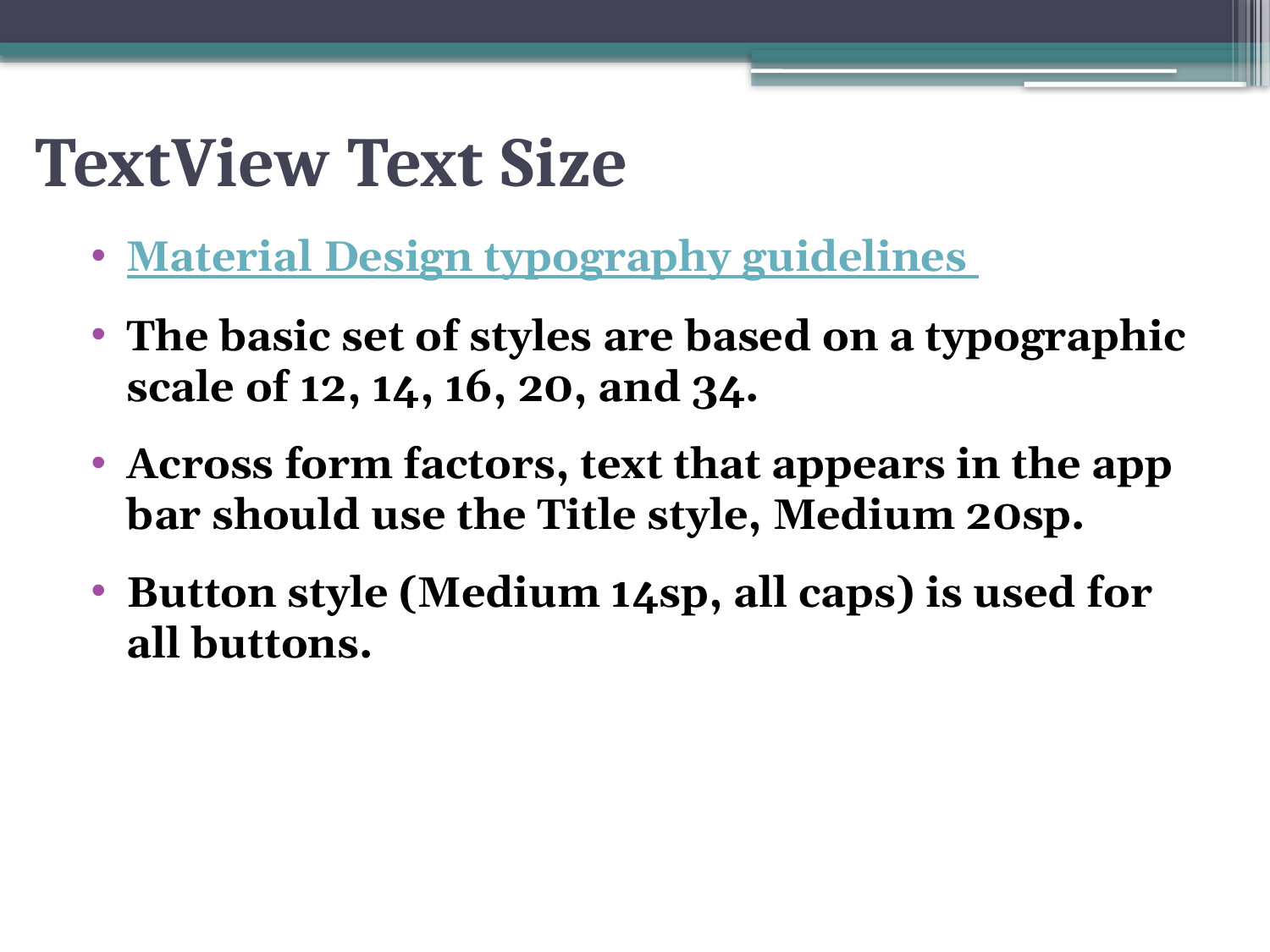

# TextView Text Size
Material Design typography guidelines
The basic set of styles are based on a typographic scale of 12, 14, 16, 20, and 34.
Across form factors, text that appears in the app bar should use the Title style, Medium 20sp.
Button style (Medium 14sp, all caps) is used for all buttons.